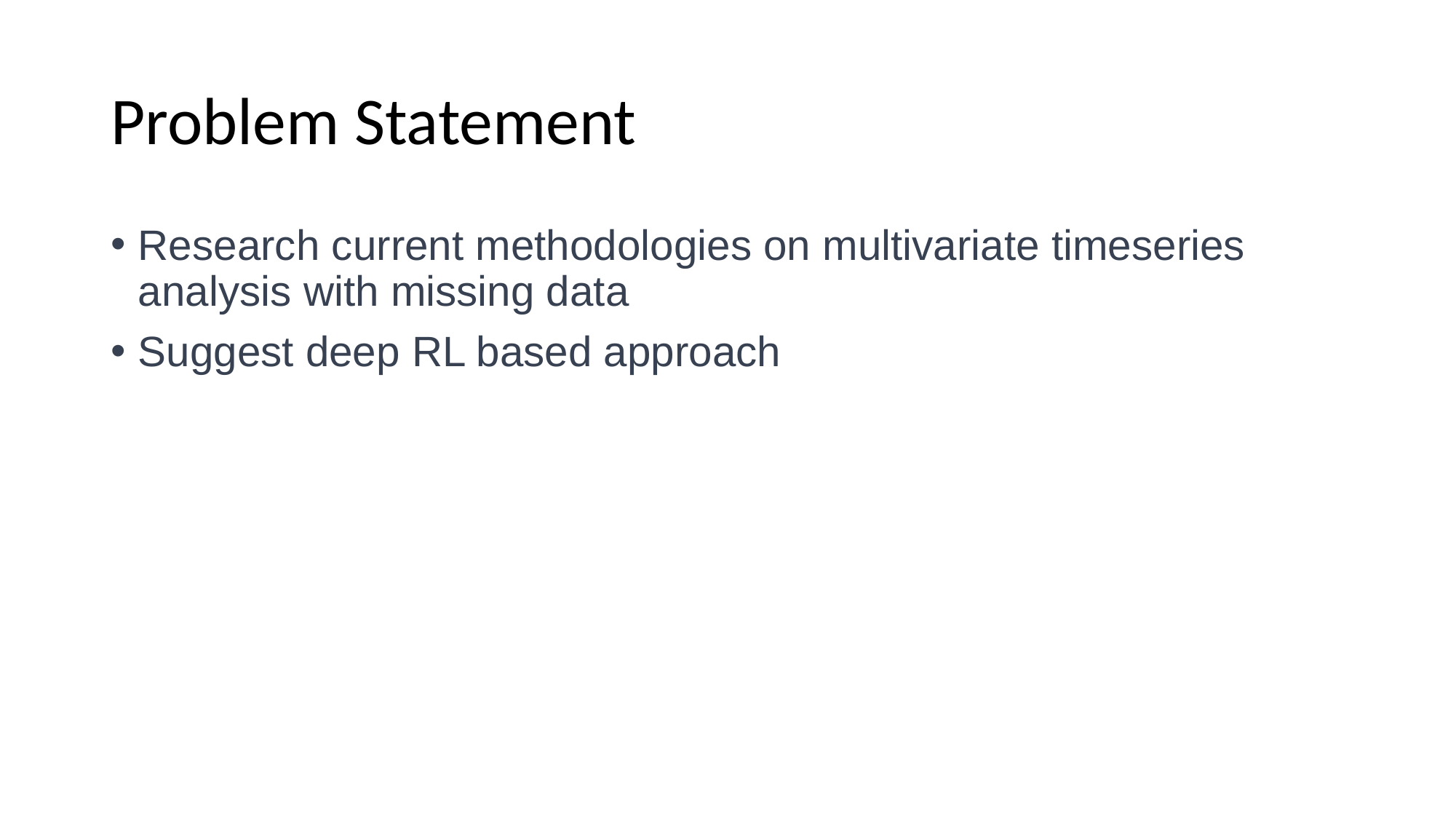

# Problem Statement
Research current methodologies on multivariate timeseries analysis with missing data
Suggest deep RL based approach